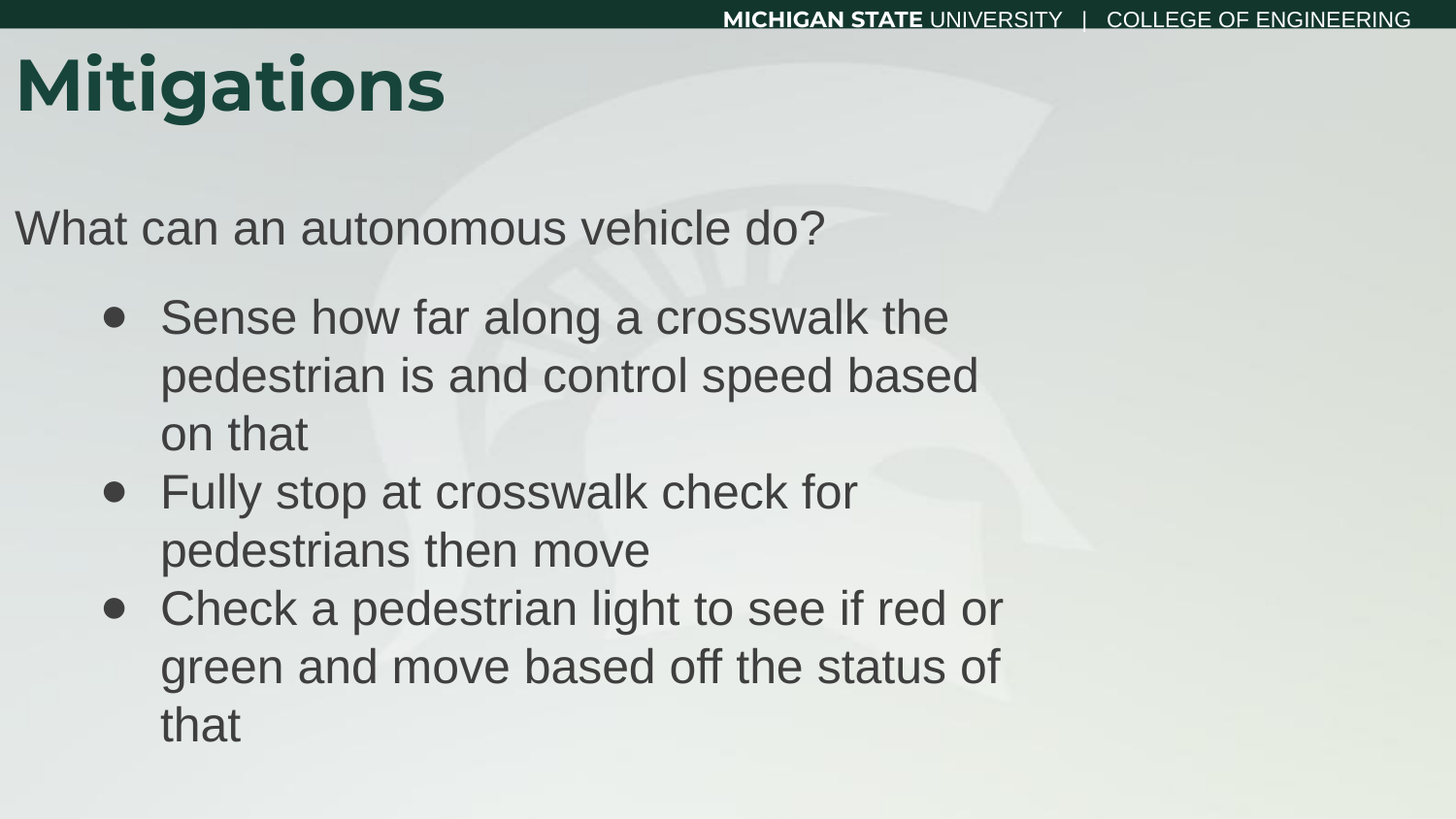

# Mitigations
What can an autonomous vehicle do?

Sense how far along a crosswalk the pedestrian is and control speed based on that
Fully stop at crosswalk check for pedestrians then move
Check a pedestrian light to see if red or green and move based off the status of that